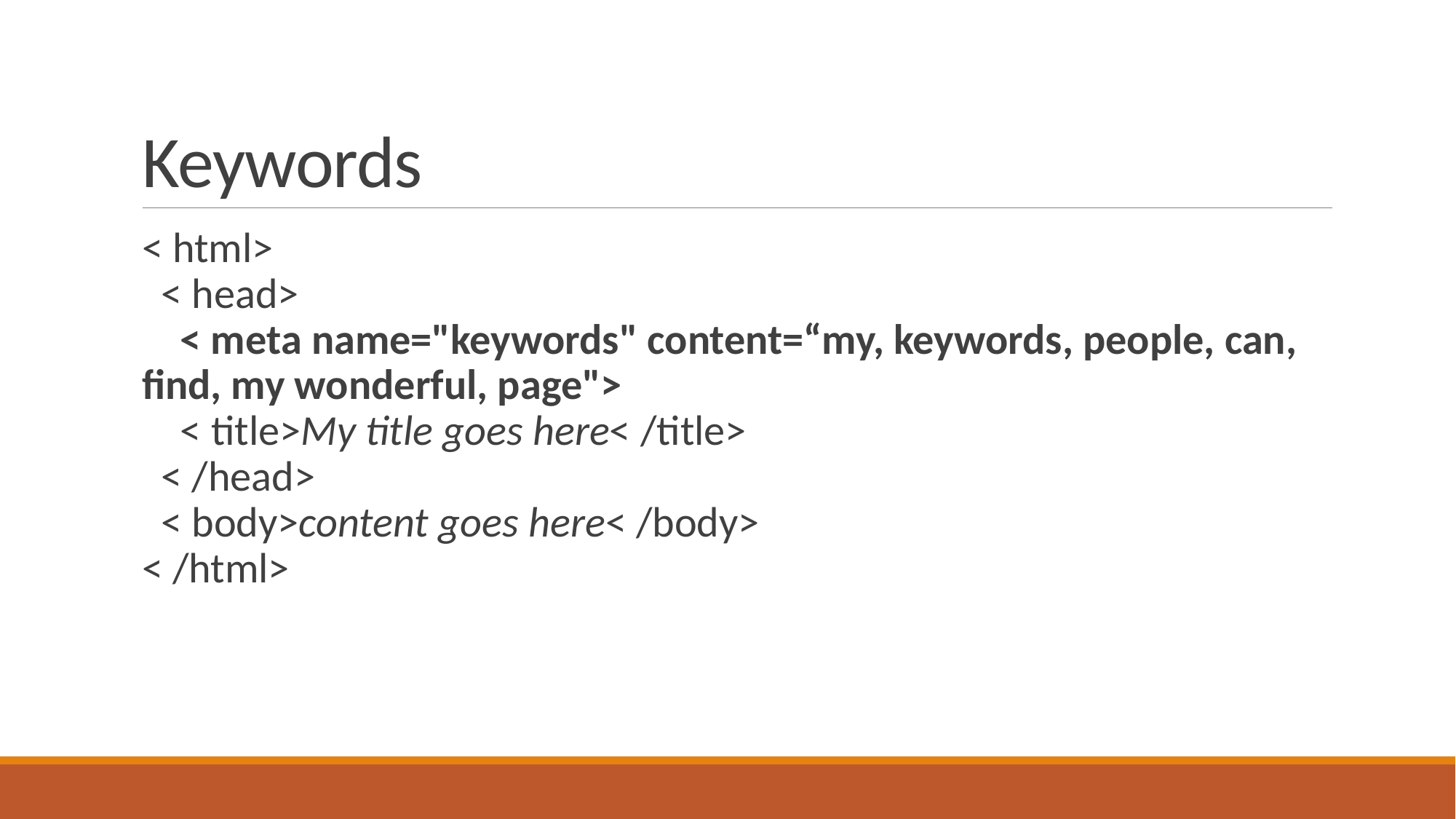

# Keywords
< html>
  < head>
    < meta name="keywords" content=“my, keywords, people, can, find, my wonderful, page">
    < title>My title goes here< /title>
  < /head>
  < body>content goes here< /body>
< /html>